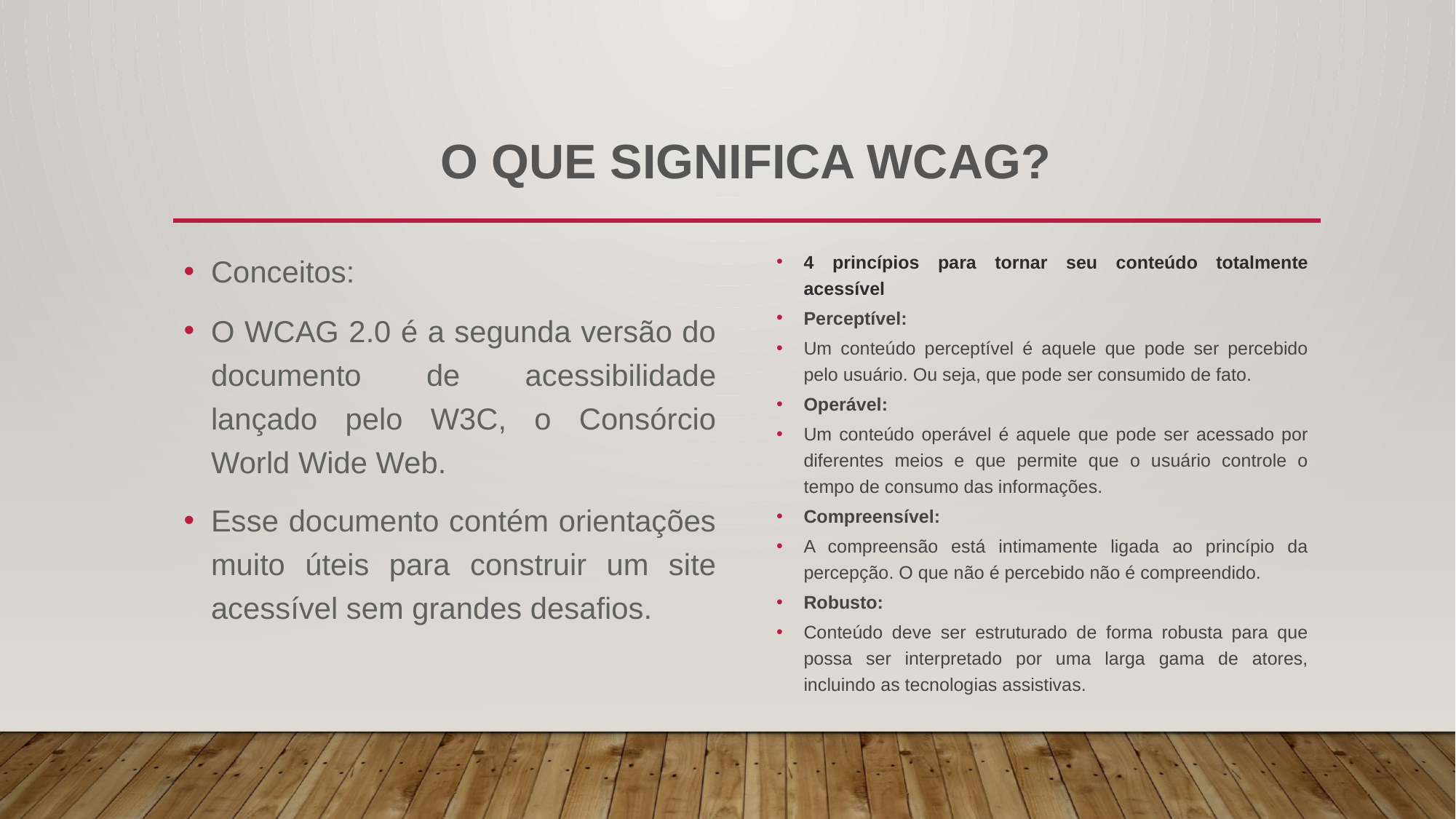

# O que significa WCAG?
Conceitos:
O WCAG 2.0 é a segunda versão do documento de acessibilidade lançado pelo W3C, o Consórcio World Wide Web.
Esse documento contém orientações muito úteis para construir um site acessível sem grandes desafios.
4 princípios para tornar seu conteúdo totalmente acessível
Perceptível:
Um conteúdo perceptível é aquele que pode ser percebido pelo usuário. Ou seja, que pode ser consumido de fato.
Operável:
Um conteúdo operável é aquele que pode ser acessado por diferentes meios e que permite que o usuário controle o tempo de consumo das informações.
Compreensível:
A compreensão está intimamente ligada ao princípio da percepção. O que não é percebido não é compreendido.
Robusto:
Conteúdo deve ser estruturado de forma robusta para que possa ser interpretado por uma larga gama de atores, incluindo as tecnologias assistivas.